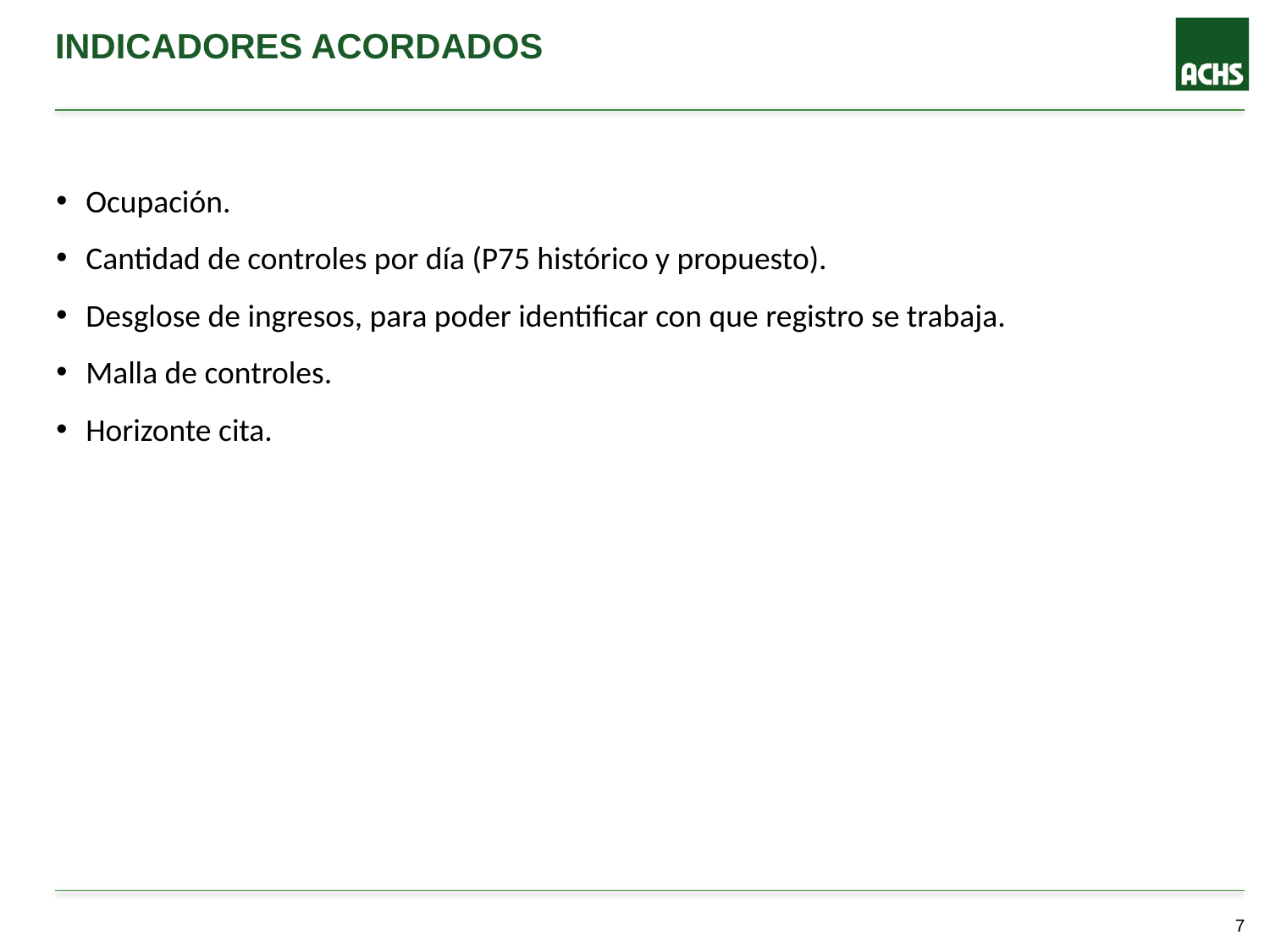

# Indicadores acordados
Ocupación.
Cantidad de controles por día (P75 histórico y propuesto).
Desglose de ingresos, para poder identificar con que registro se trabaja.
Malla de controles.
Horizonte cita.

7